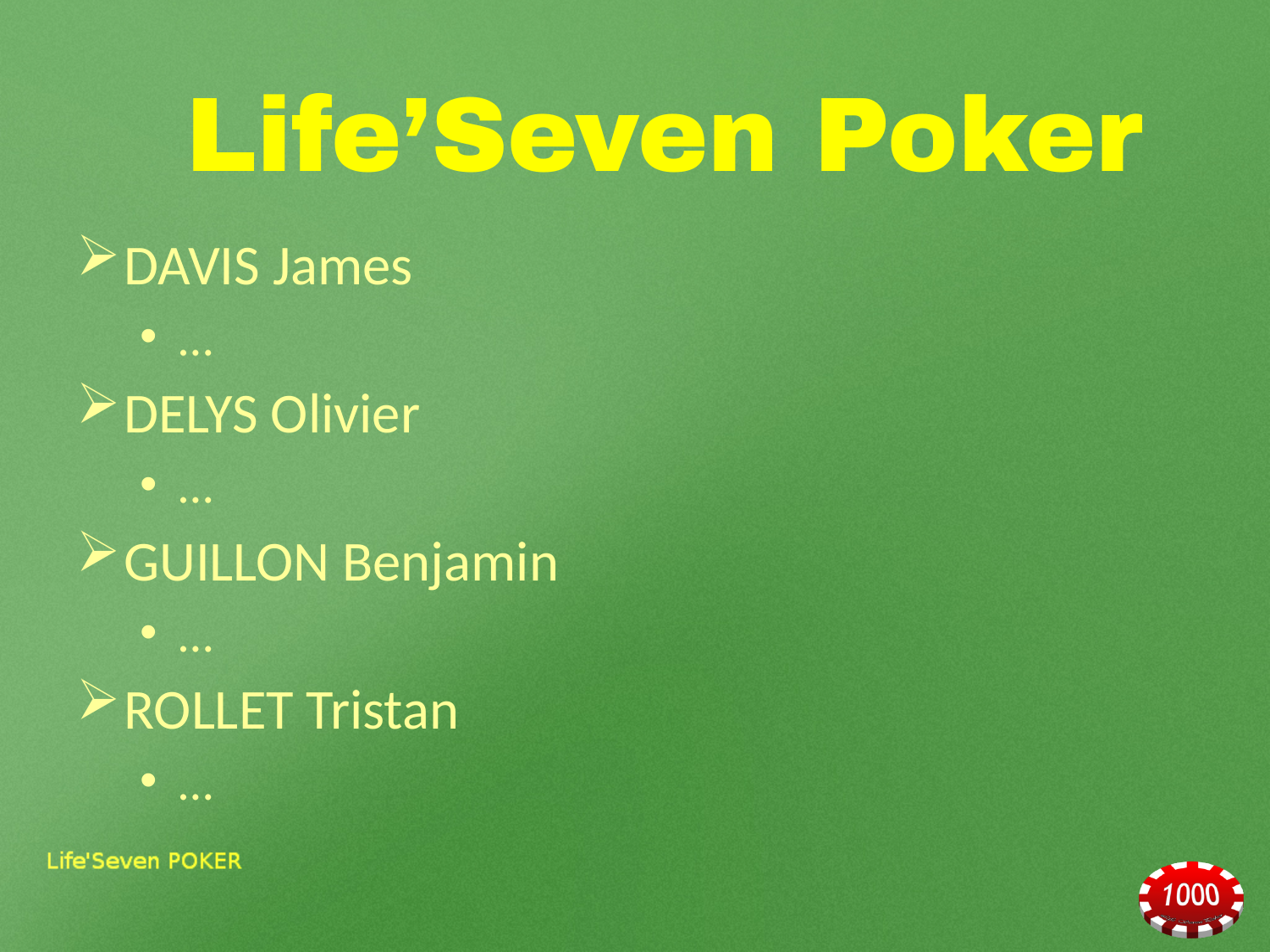

Life’Seven Poker
DAVIS James
…
DELYS Olivier
…
GUILLON Benjamin
…
ROLLET Tristan
…